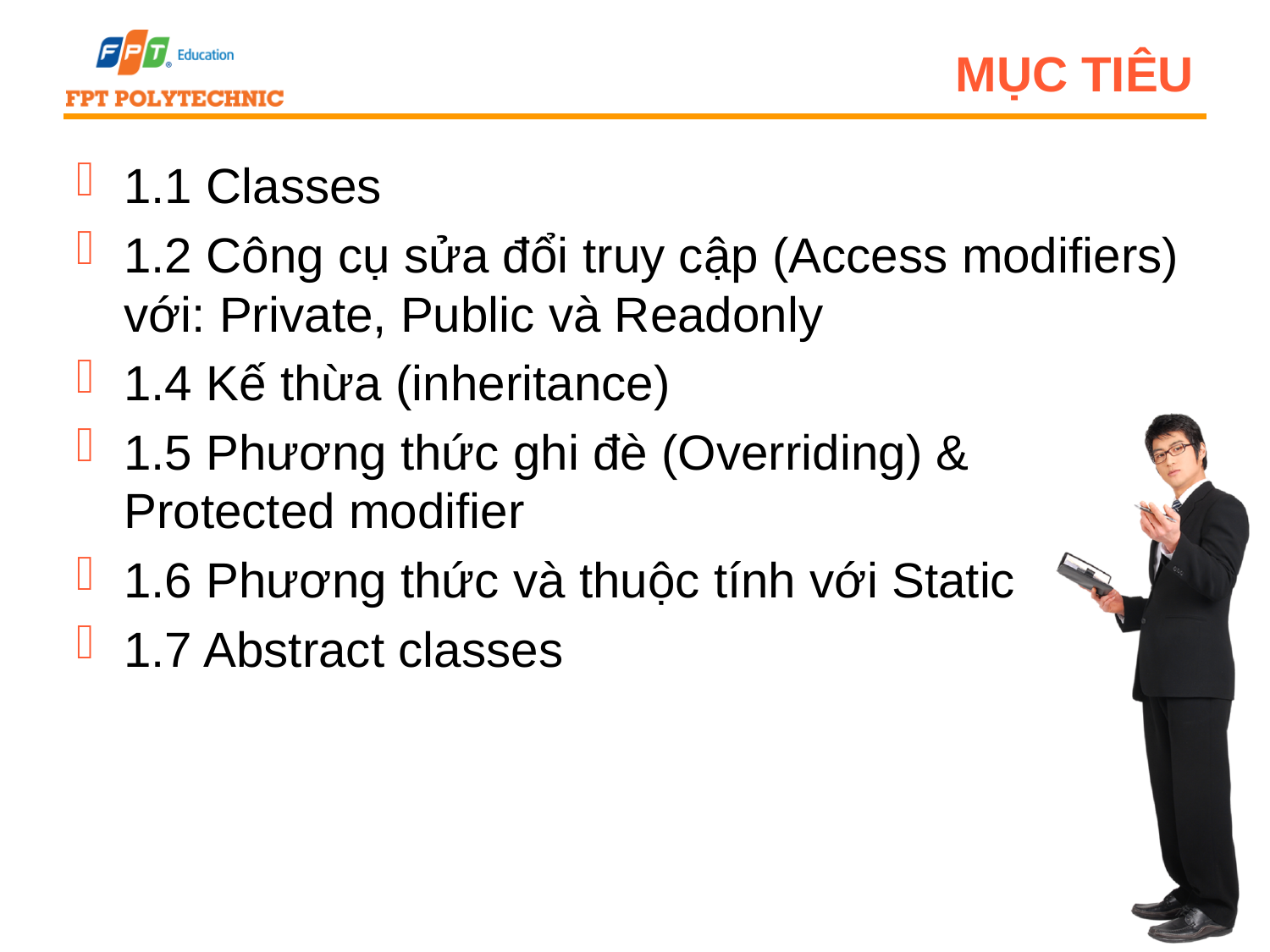

# Mục tiêu
1.1 Classes
1.2 Công cụ sửa đổi truy cập (Access modifiers) với: Private, Public và Readonly
1.4 Kế thừa (inheritance)
1.5 Phương thức ghi đè (Overriding) & Protected modifier
1.6 Phương thức và thuộc tính với Static
1.7 Abstract classes